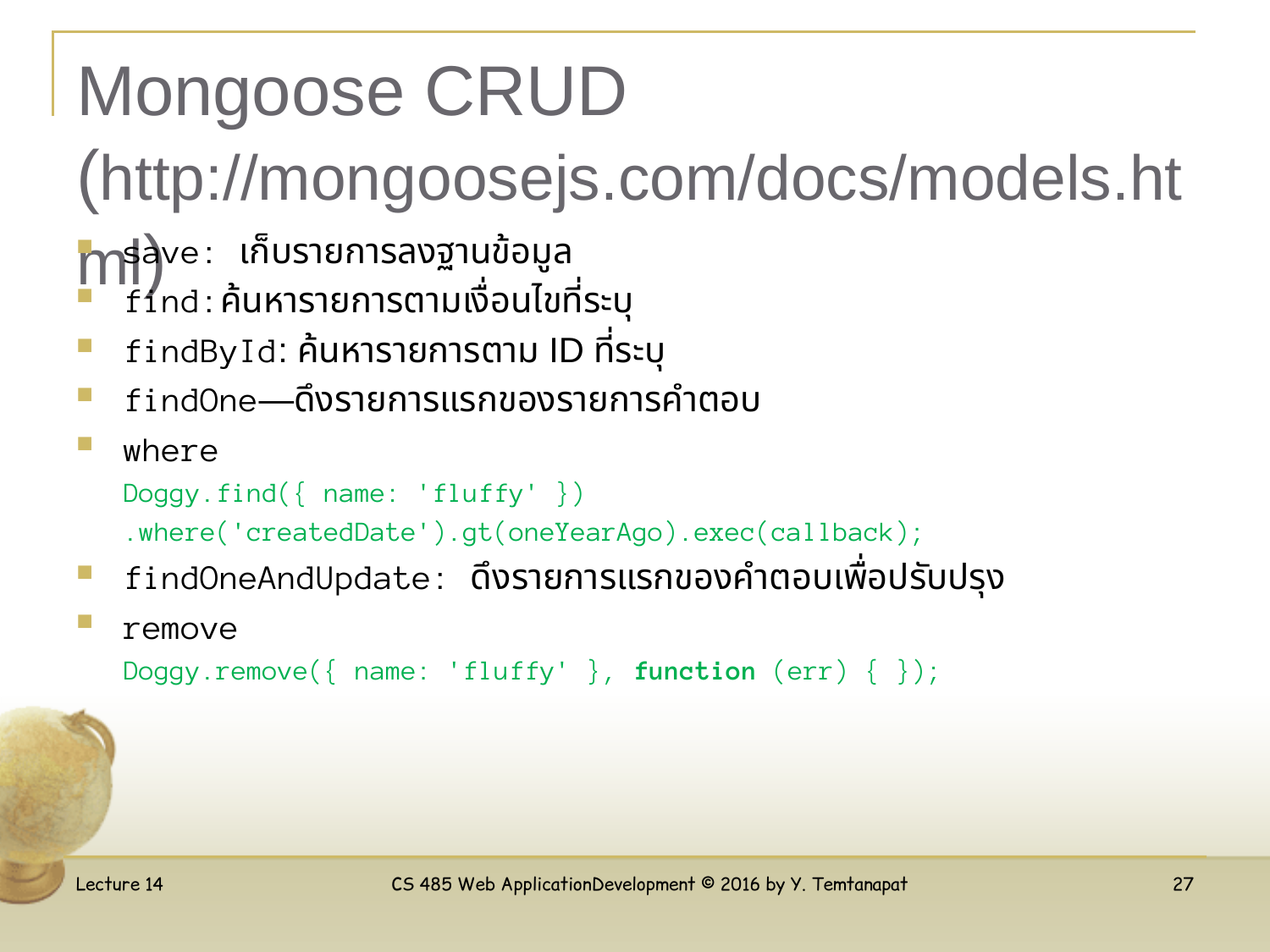

# Mongoose CRUD (http://mongoosejs.com/docs/models.html)
save: เก็บรายการลงฐานข้อมูล
find:ค้นหารายการตามเงื่อนไขที่ระบุ
findById: ค้นหารายการตาม ID ที่ระบุ
findOne—ดึงรายการแรกของรายการคำตอบ
where
Doggy.find({ name: 'fluffy' })
.where('createdDate').gt(oneYearAgo).exec(callback);
findOneAndUpdate: ดึงรายการแรกของคำตอบเพื่อปรับปรุง
remove
Doggy.remove({ name: 'fluffy' }, function (err) { });
Lecture 14
CS 485 Web ApplicationDevelopment © 2016 by Y. Temtanapat
27